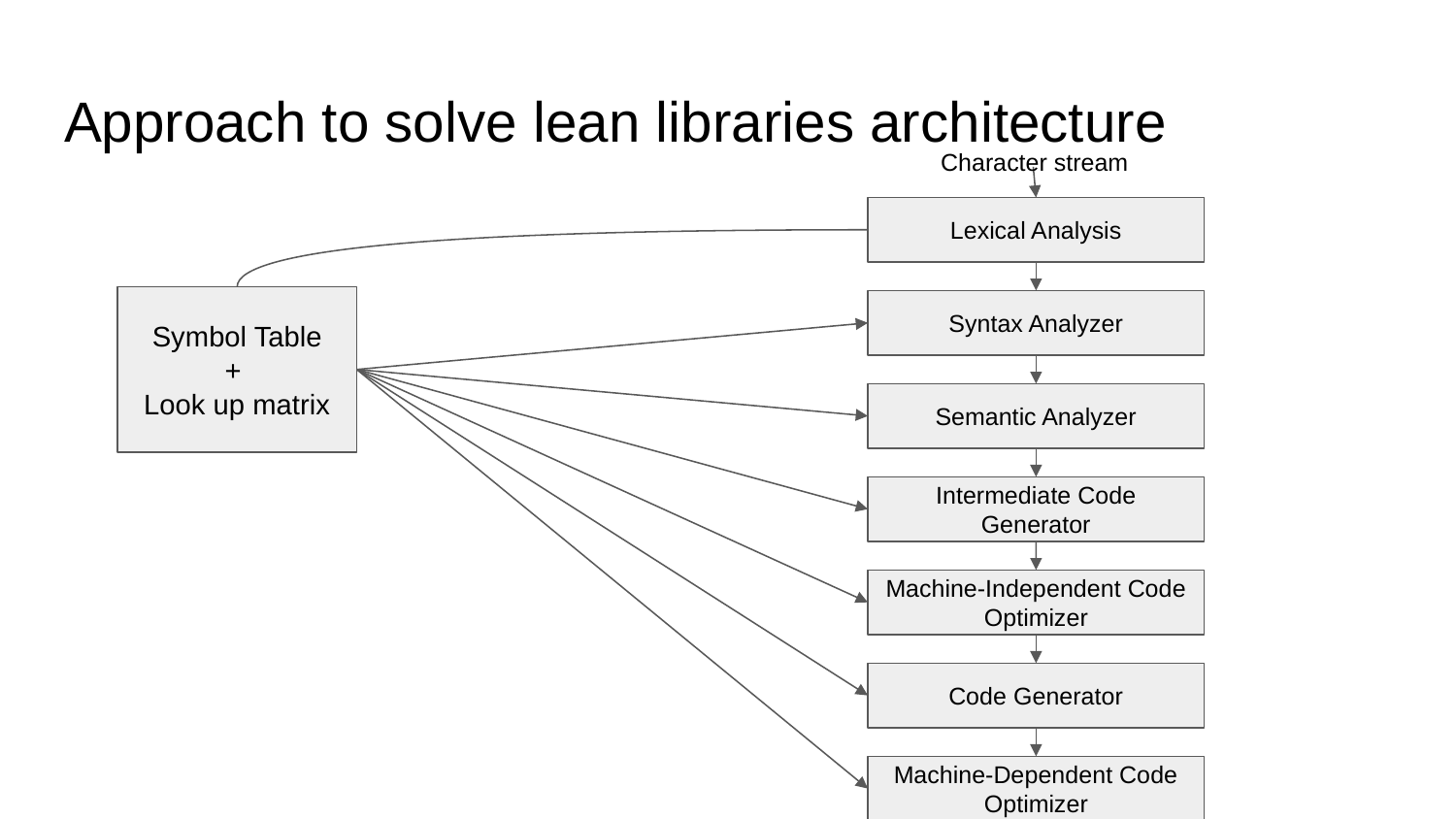

# Approach to solve lean libraries architecture
Character stream

Lexical Analysis
Symbol Table
+
Look up matrix
Syntax Analyzer
Semantic Analyzer
Intermediate Code Generator
Machine-Independent Code Optimizer
Code Generator
Machine-Dependent Code Optimizer